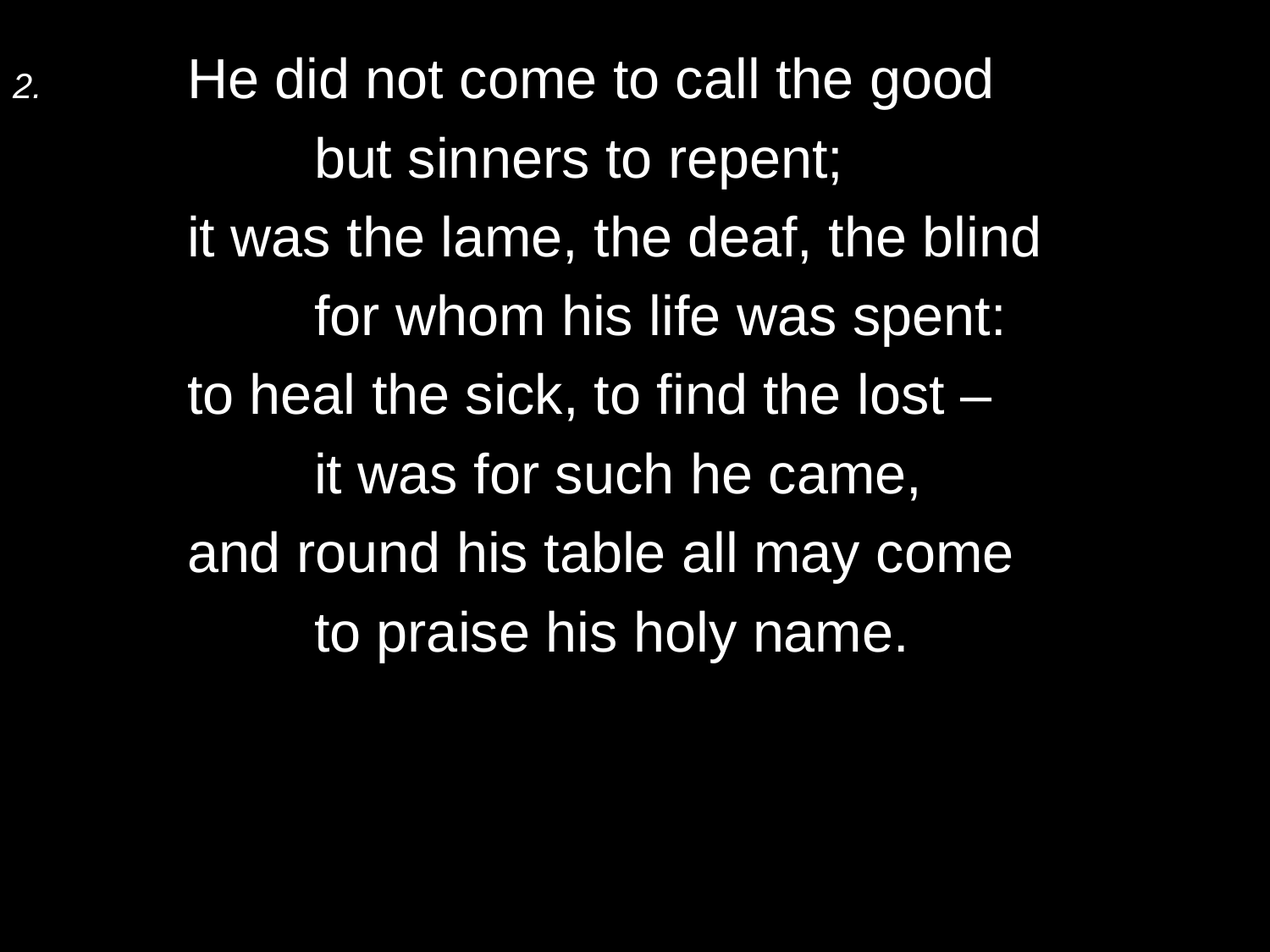

2.	He did not come to call the good
		but sinners to repent;
	it was the lame, the deaf, the blind
		for whom his life was spent:
	to heal the sick, to find the lost –
		it was for such he came,
	and round his table all may come
		to praise his holy name.